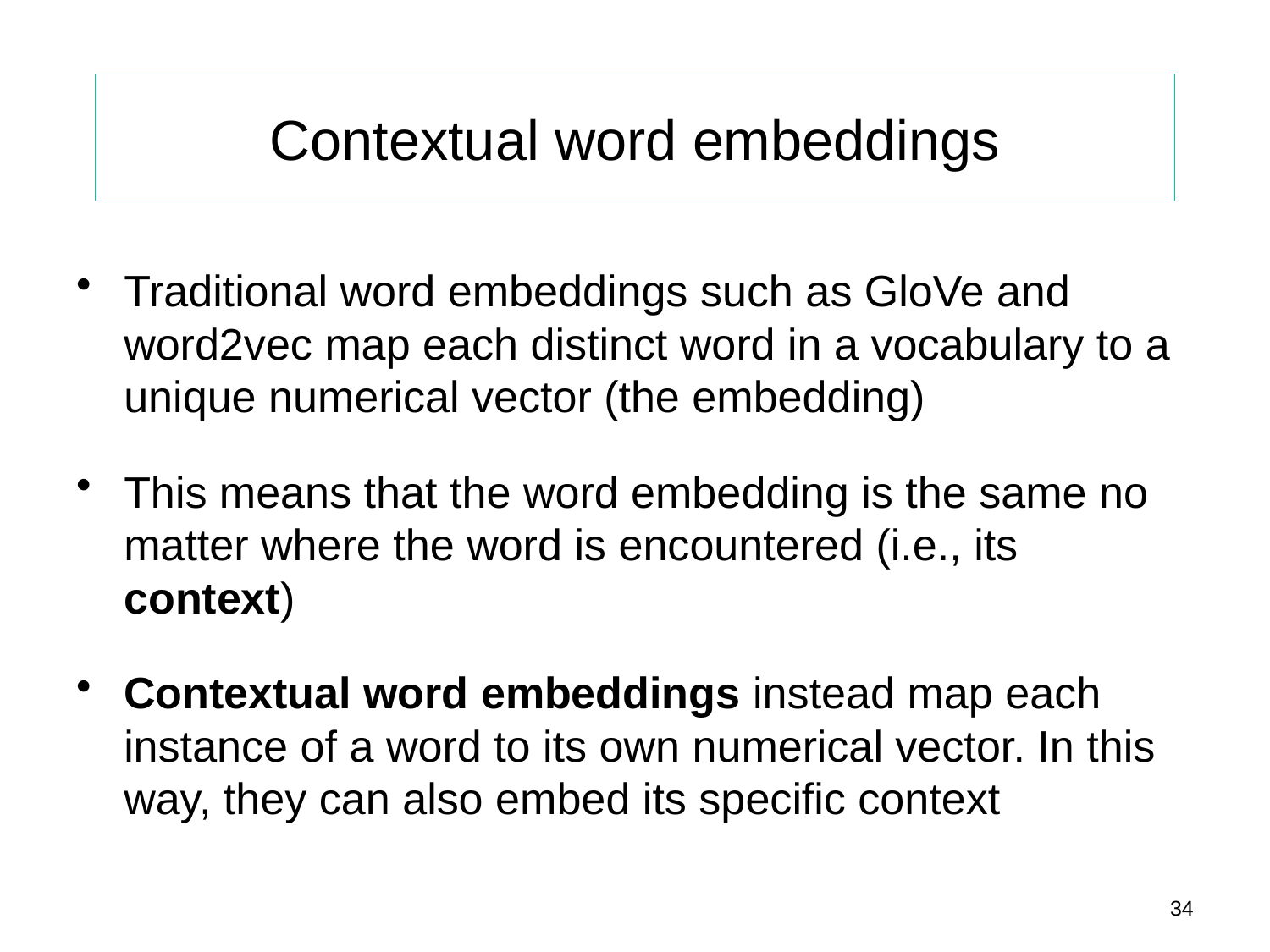

# Contextual word embeddings
Traditional word embeddings such as GloVe and word2vec map each distinct word in a vocabulary to a unique numerical vector (the embedding)
This means that the word embedding is the same no matter where the word is encountered (i.e., its context)
Contextual word embeddings instead map each instance of a word to its own numerical vector. In this way, they can also embed its specific context
34